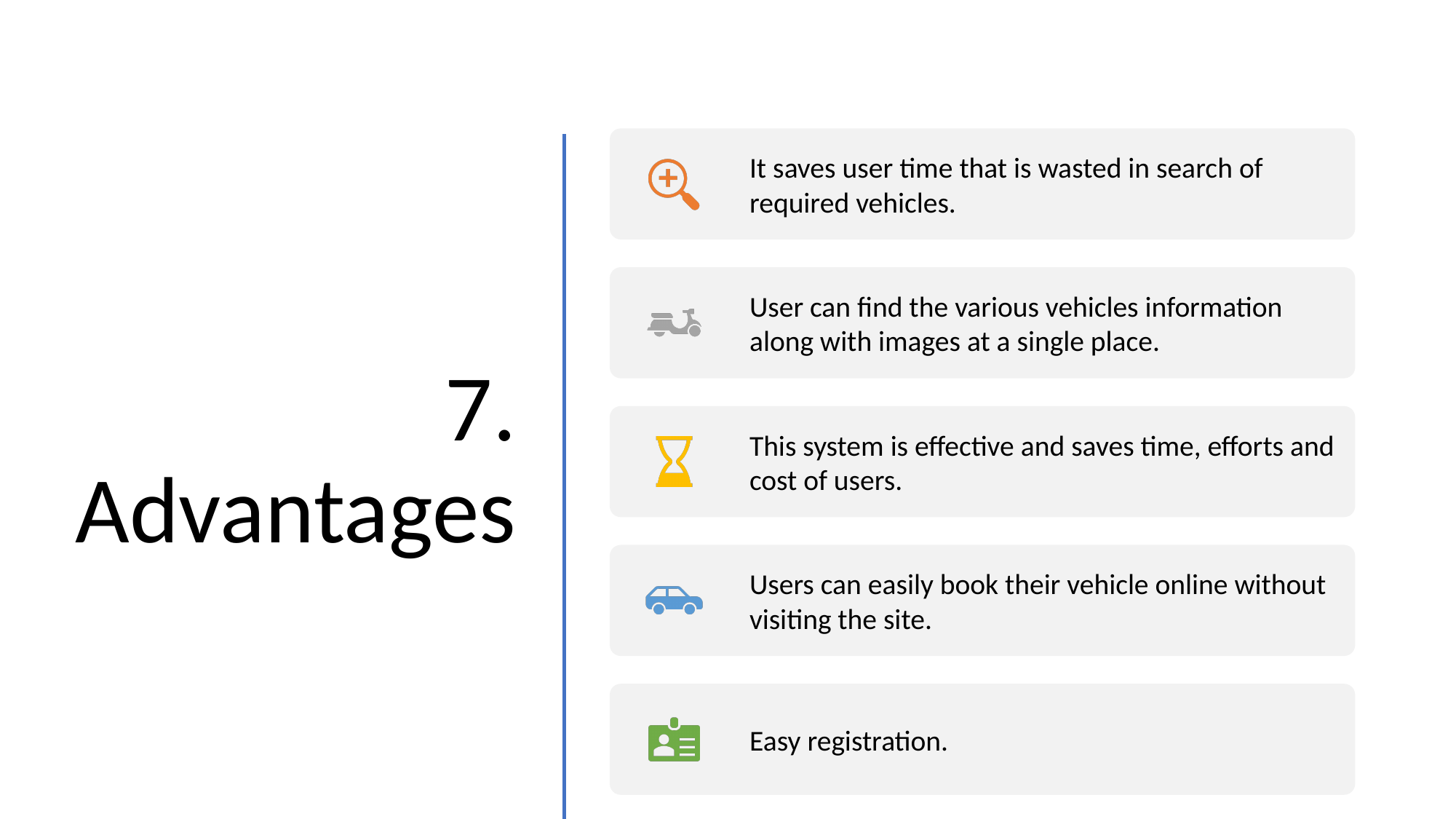

# 7. Advantages
It saves user time that is wasted in search of required vehicles.
User can find the various vehicles information along with images at a single place.
This system is effective and saves time, efforts and cost of users.
Users can easily book their vehicle online without visiting the site.
Easy registration.